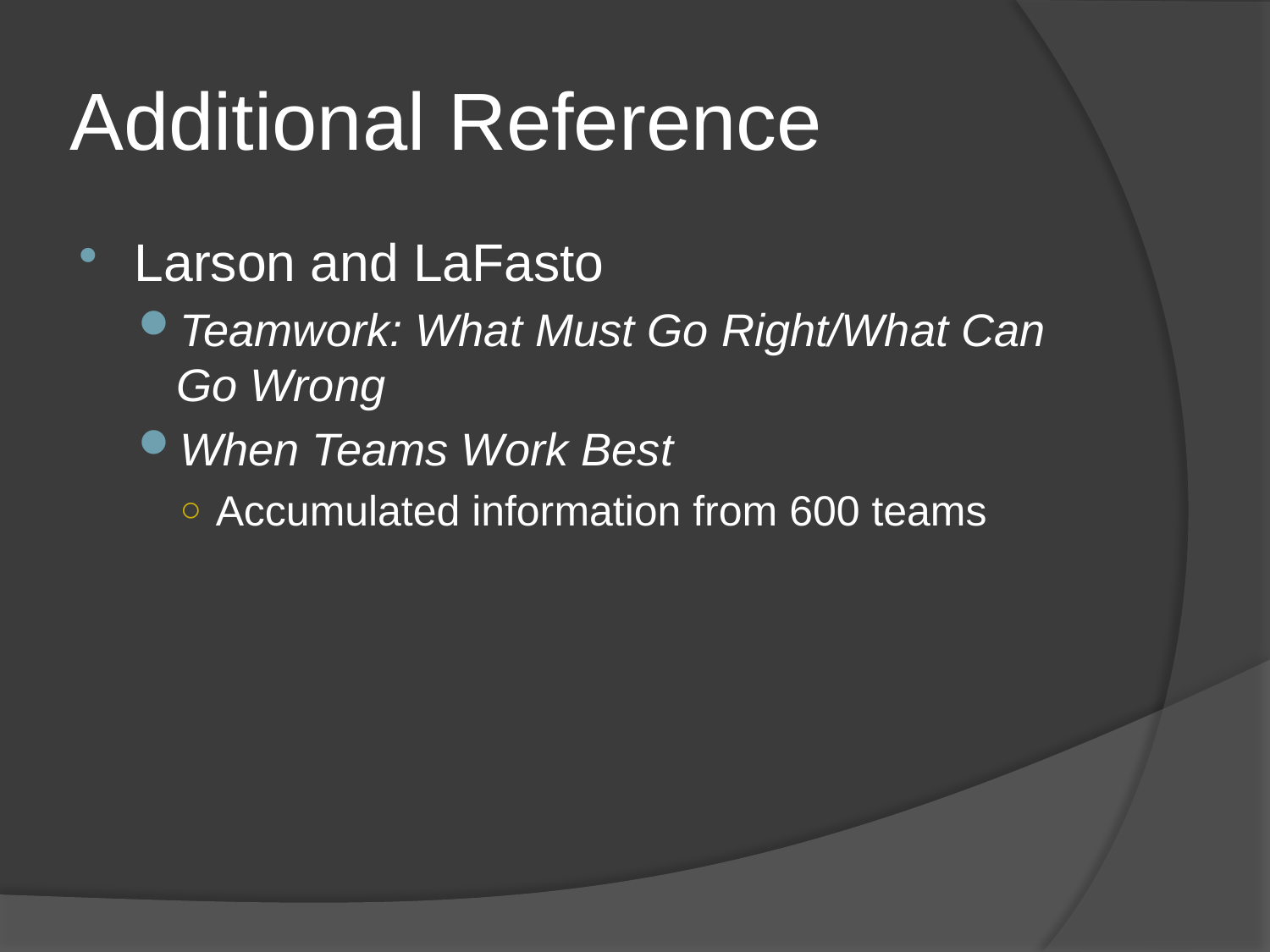

# Additional Reference
Larson and LaFasto
Teamwork: What Must Go Right/What Can Go Wrong
When Teams Work Best
Accumulated information from 600 teams